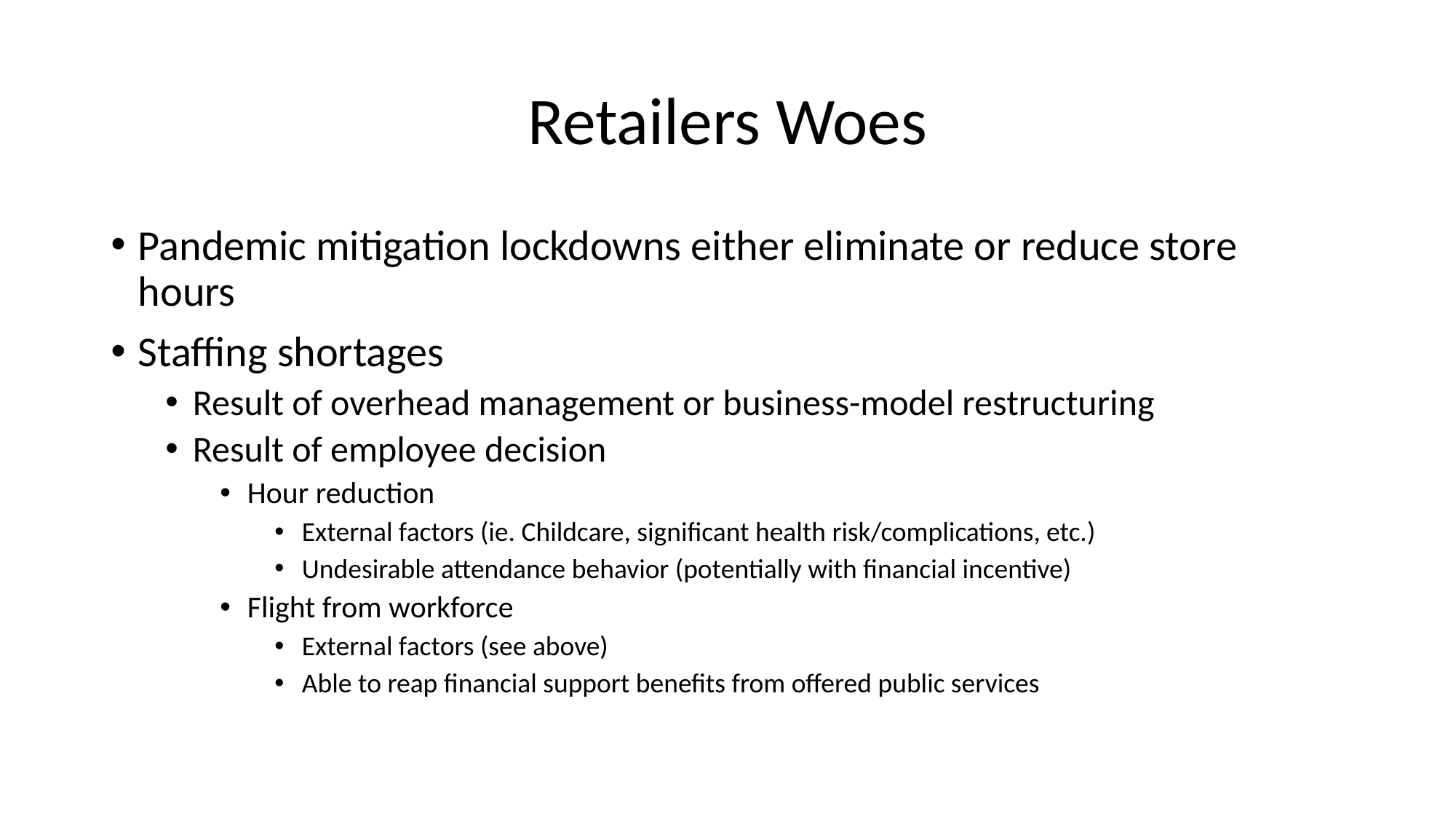

# Retailers Woes
Pandemic mitigation lockdowns either eliminate or reduce store hours
Staffing shortages
Result of overhead management or business-model restructuring
Result of employee decision
Hour reduction
External factors (ie. Childcare, significant health risk/complications, etc.)
Undesirable attendance behavior (potentially with financial incentive)
Flight from workforce
External factors (see above)
Able to reap financial support benefits from offered public services